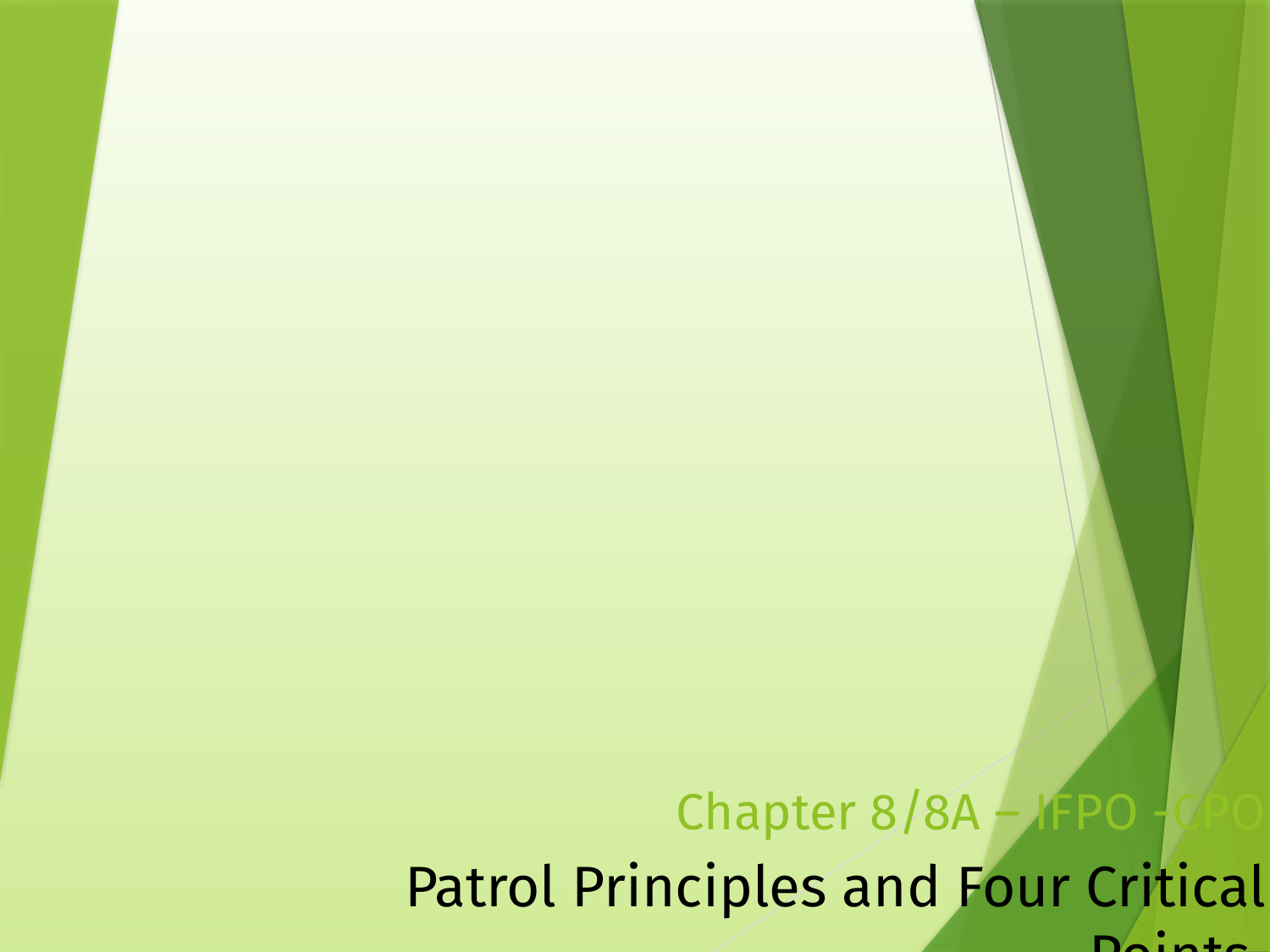

Chapter 8/8A – IFPO -CPO
Patrol Principles and Four Critical Points

1